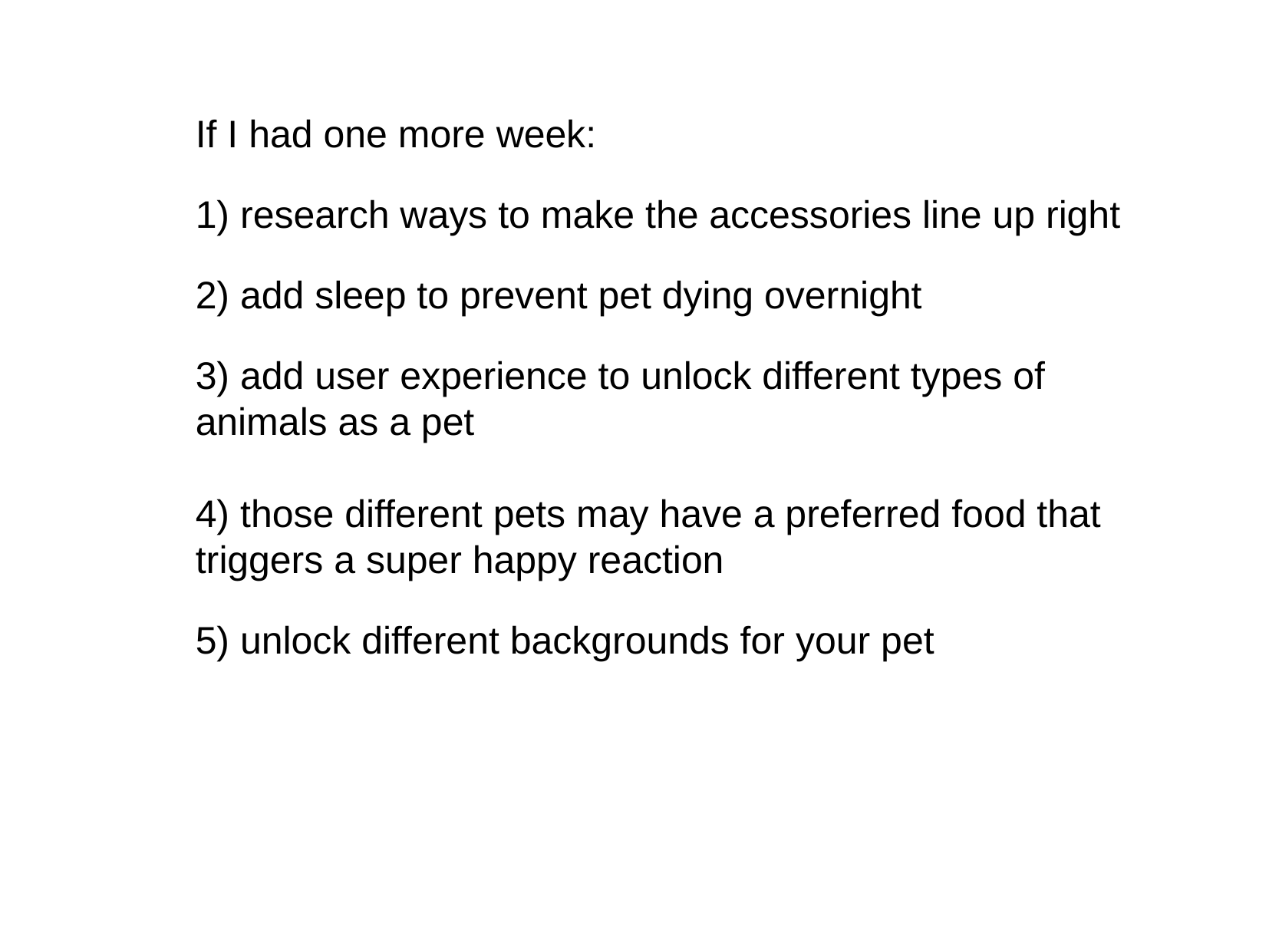

If I had one more week:

1) research ways to make the accessories line up right

2) add sleep to prevent pet dying overnight

3) add user experience to unlock different types of animals as a pet

4) those different pets may have a preferred food that triggers a super happy reaction

5) unlock different backgrounds for your pet